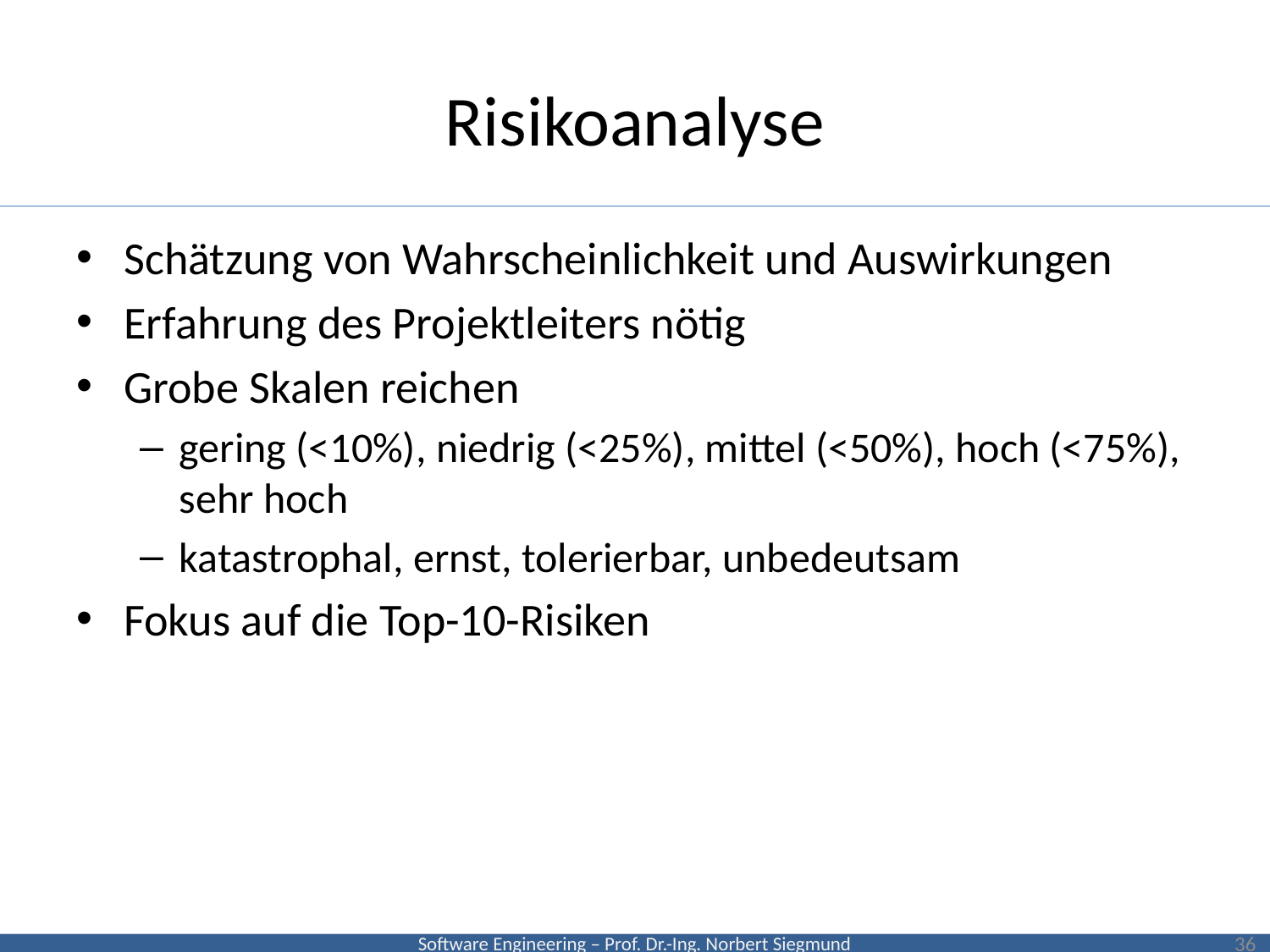

# Risikoanalyse
Schätzung von Wahrscheinlichkeit und Auswirkungen
Erfahrung des Projektleiters nötig
Grobe Skalen reichen
gering (<10%), niedrig (<25%), mittel (<50%), hoch (<75%), sehr hoch
katastrophal, ernst, tolerierbar, unbedeutsam
Fokus auf die Top-10-Risiken
36